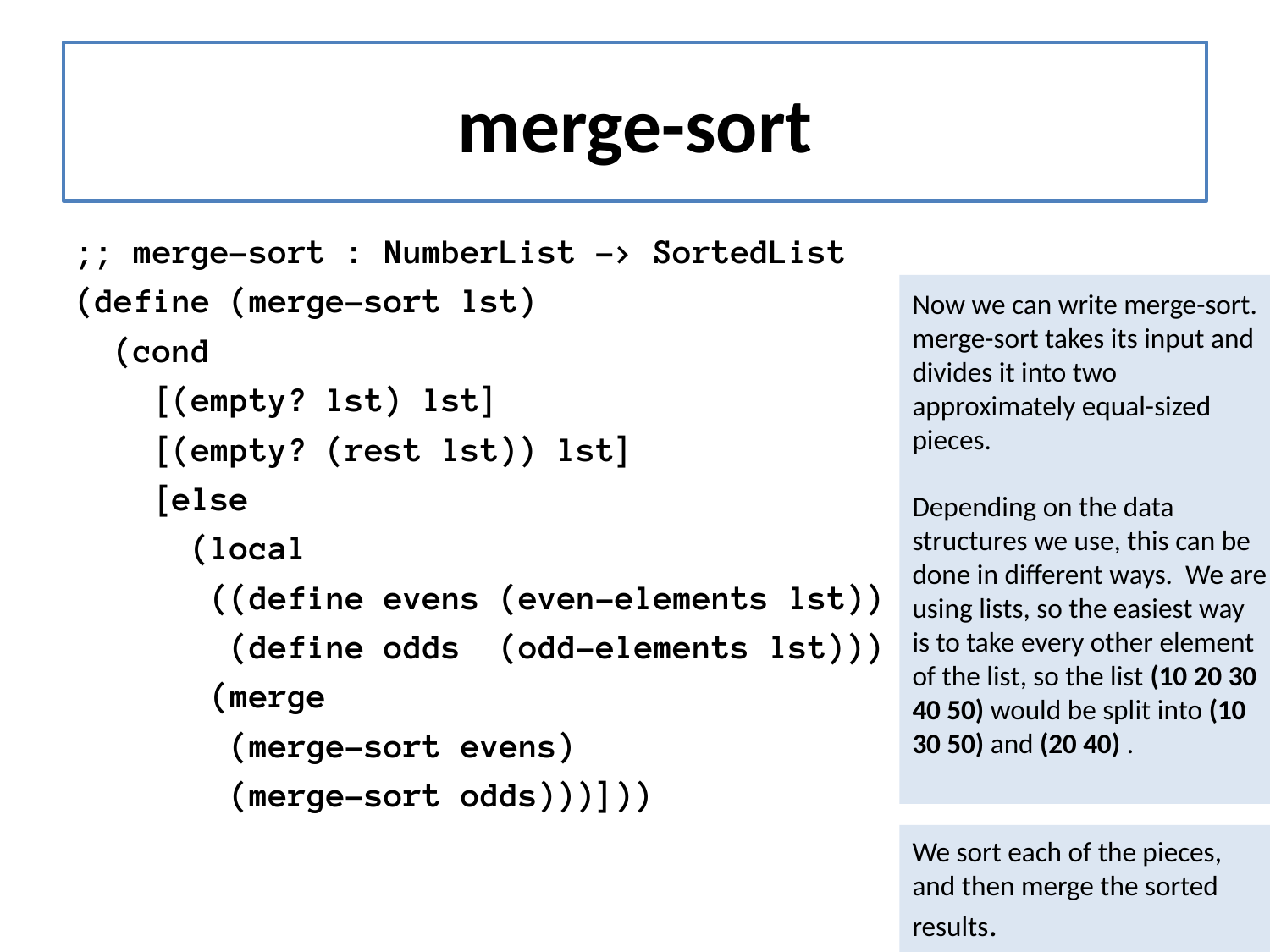

# merge-sort
;; merge-sort : NumberList -> SortedList
(define (merge-sort lst)
  (cond
    [(empty? lst) lst]
    [(empty? (rest lst)) lst]
    [else
      (local
       ((define evens (even-elements lst))
        (define odds  (odd-elements lst)))
       (merge
        (merge-sort evens)
        (merge-sort odds)))]))

Now we can write merge-sort.  merge-sort takes its input and divides it into two approximately equal-sized pieces.

Depending on the data structures we use, this can be done in different ways.  We are using lists, so the easiest way is to take every other element of the list, so the list (10 20 30 40 50) would be split into (10 30 50) and (20 40) .

We sort each of the pieces, and then merge the sorted results.
18